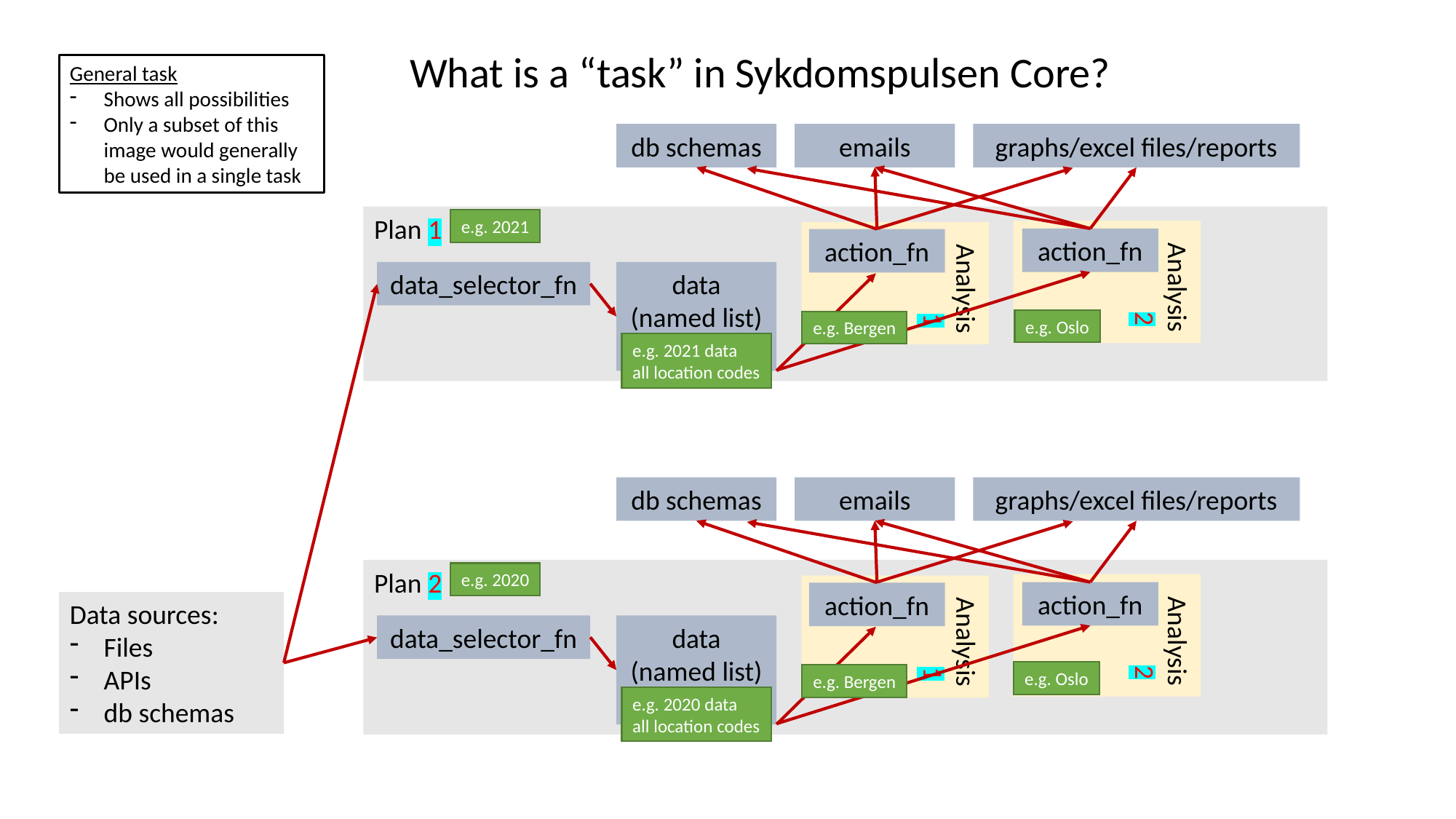

What is a “task” in Sykdomspulsen Core?
General task
Shows all possibilities
Only a subset of this image would generally be used in a single task
db schemas
emails
graphs/excel files/reports
Plan 1

e.g. 2021
Analysis 2

Analysis 1

action_fn
action_fn
data_selector_fn
data
(named list)

e.g. Oslo
e.g. Bergen
e.g. 2021 data
all location codes
db schemas
emails
graphs/excel files/reports
Plan 2

e.g. 2020
Analysis 2

Analysis 1

action_fn
action_fn
Data sources:
Files
APIs
db schemas
data_selector_fn
data
(named list)

e.g. Oslo
e.g. Bergen
e.g. 2020 data
all location codes